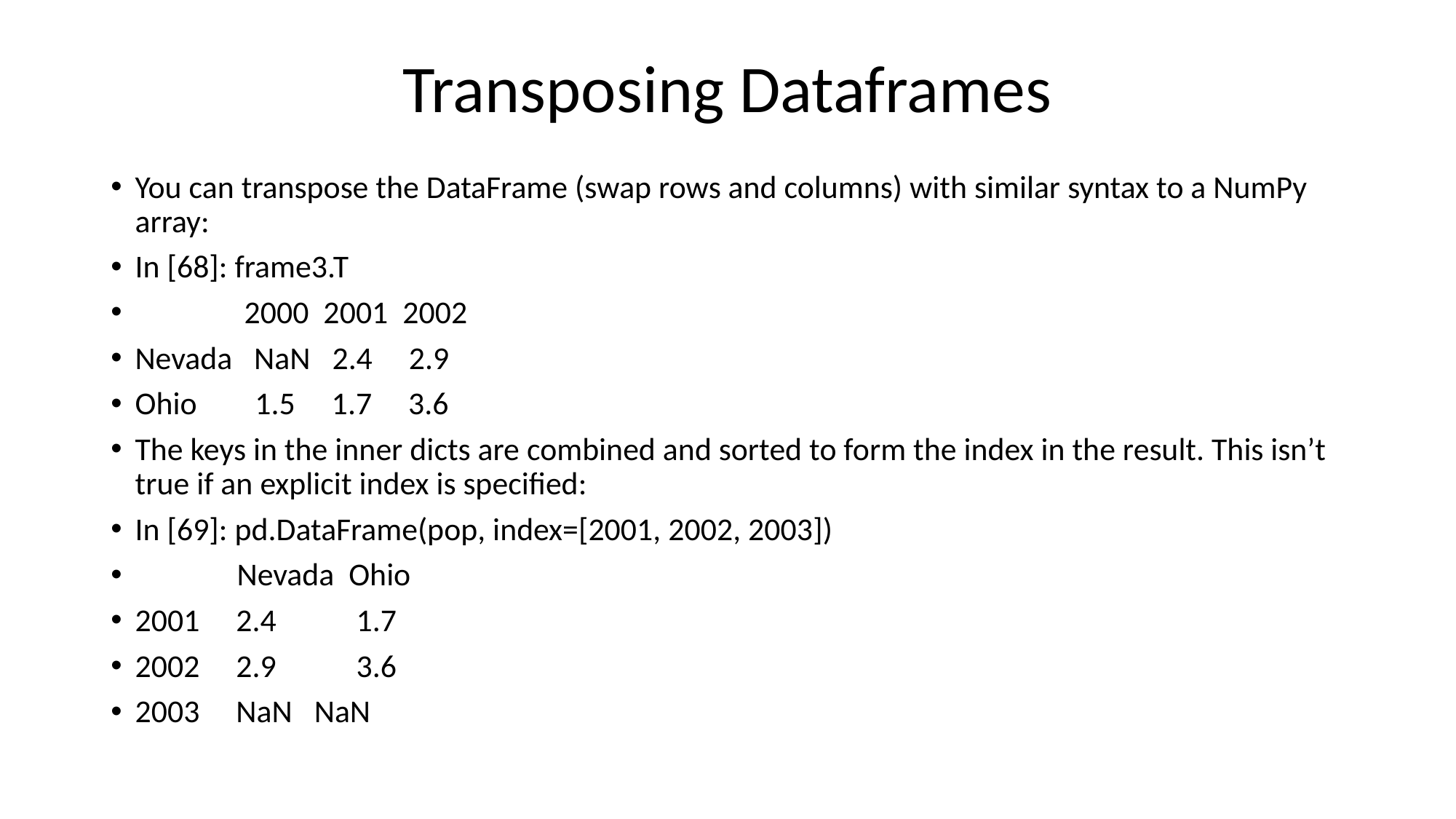

# Transposing Dataframes
You can transpose the DataFrame (swap rows and columns) with similar syntax to a NumPy array:
In [68]: frame3.T
               2000  2001  2002
Nevada   NaN   2.4     2.9
Ohio        1.5     1.7     3.6
The keys in the inner dicts are combined and sorted to form the index in the result. This isn’t true if an explicit index is specified:
In [69]: pd.DataFrame(pop, index=[2001, 2002, 2003])
              Nevada  Ohio
2001     2.4           1.7
2002     2.9           3.6
2003     NaN   NaN